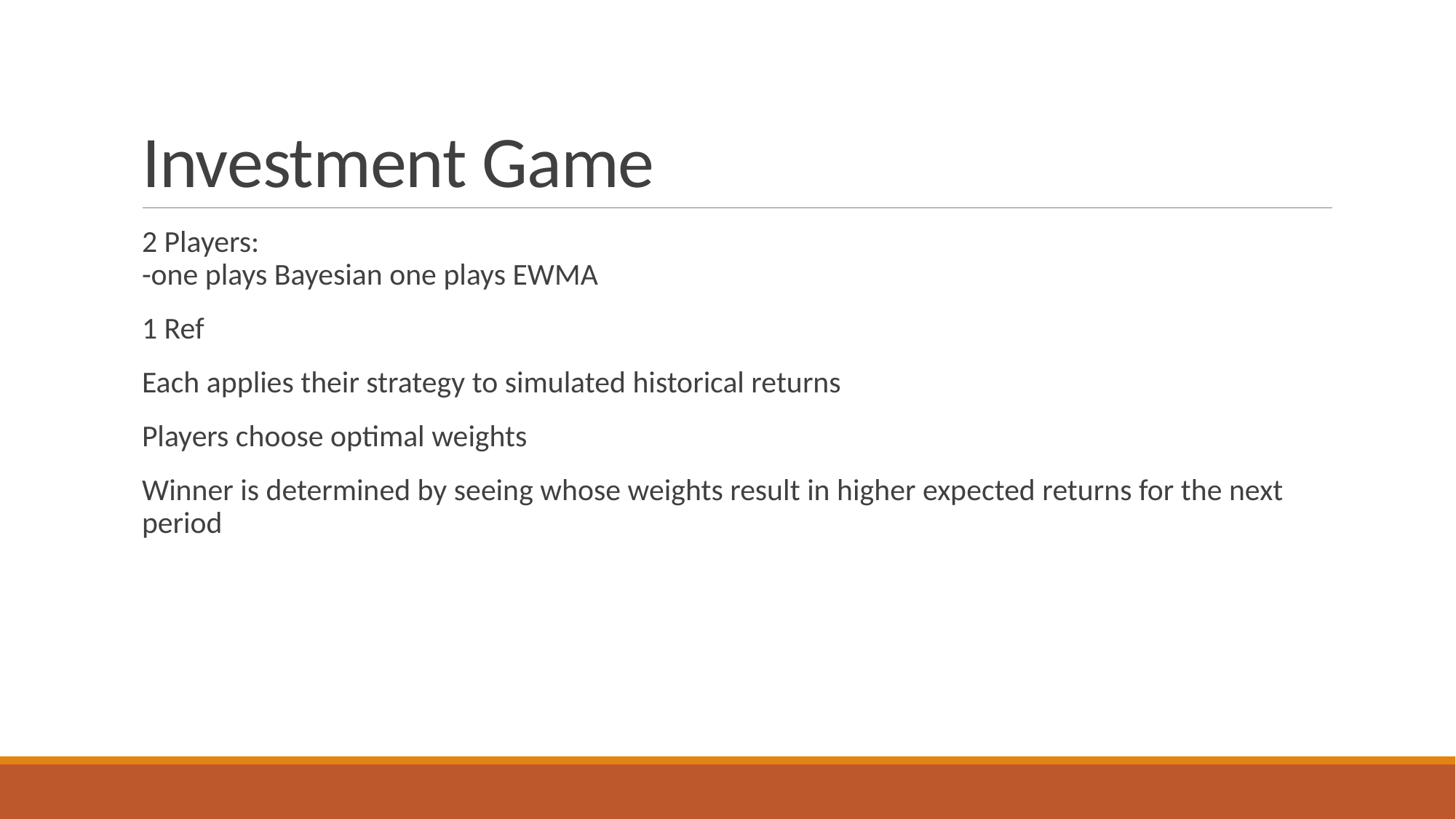

# Investment Game
2 Players:
-one plays Bayesian one plays EWMA
1 Ref
Each applies their strategy to simulated historical returns
Players choose optimal weights
Winner is determined by seeing whose weights result in higher expected returns for the next period